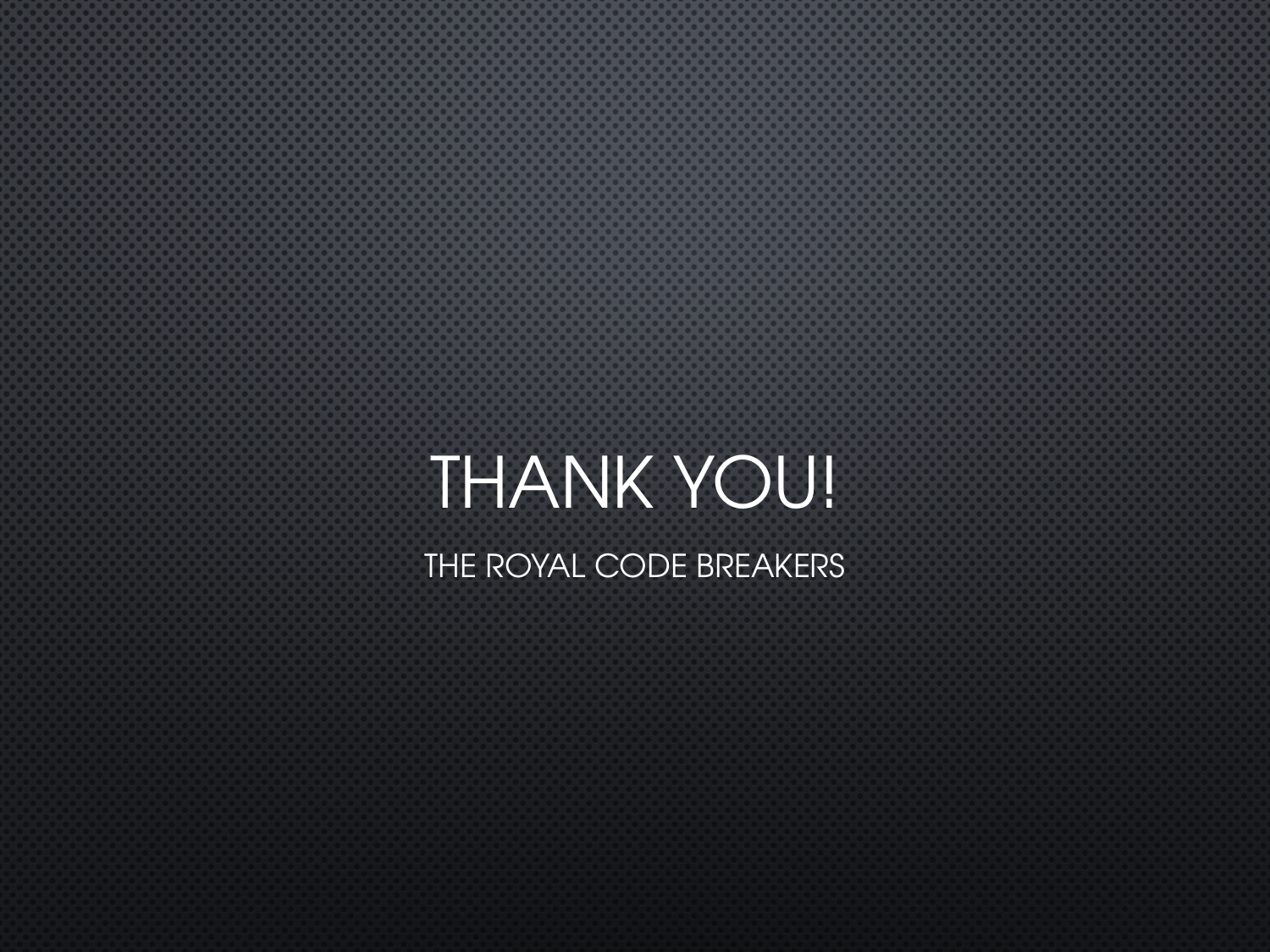

# Thank You!
The Royal Code Breakers